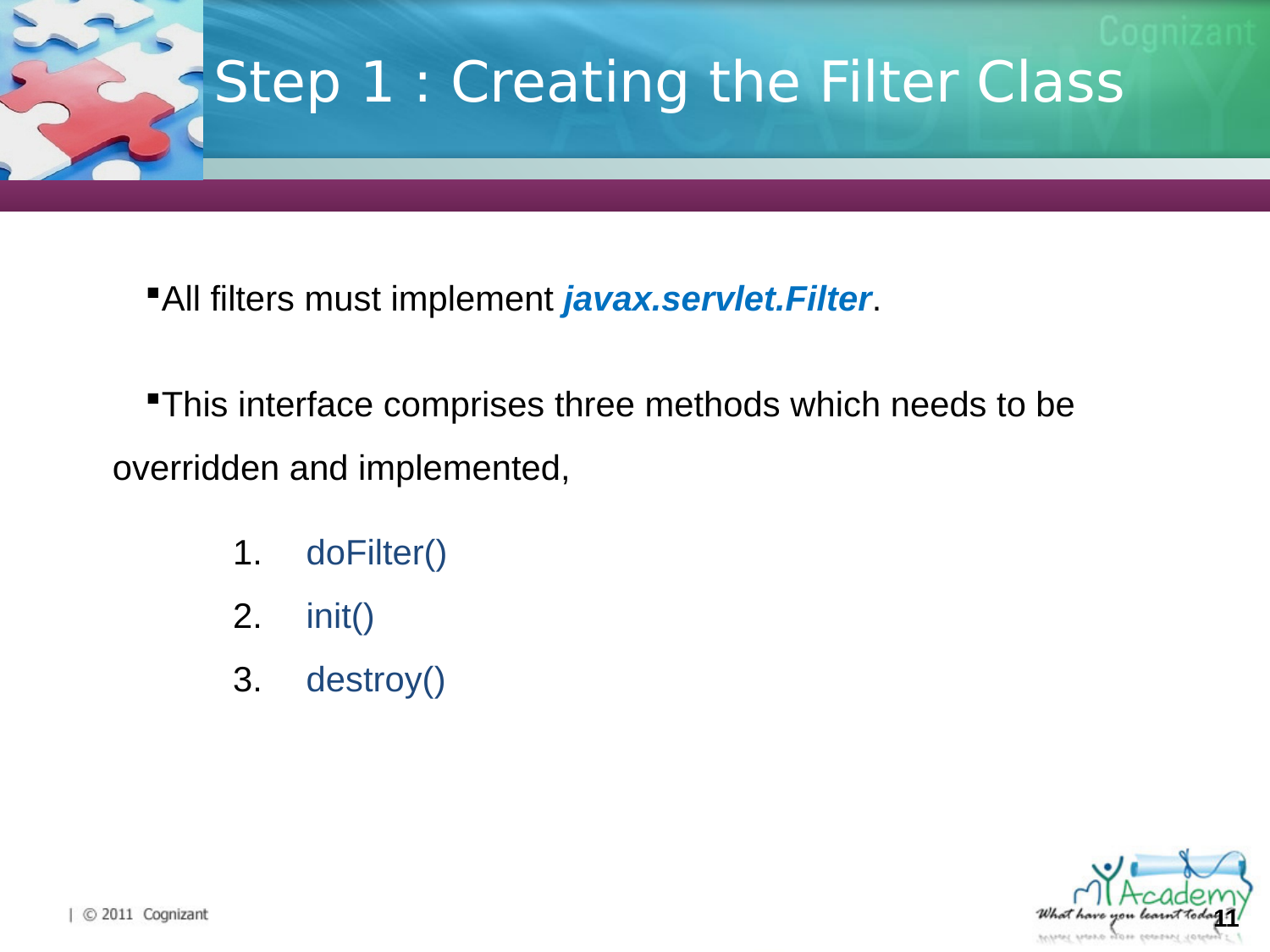

# Step 1 : Creating the Filter Class
All filters must implement javax.servlet.Filter.
This interface comprises three methods which needs to be overridden and implemented,
 doFilter()
 init()
 destroy()
11